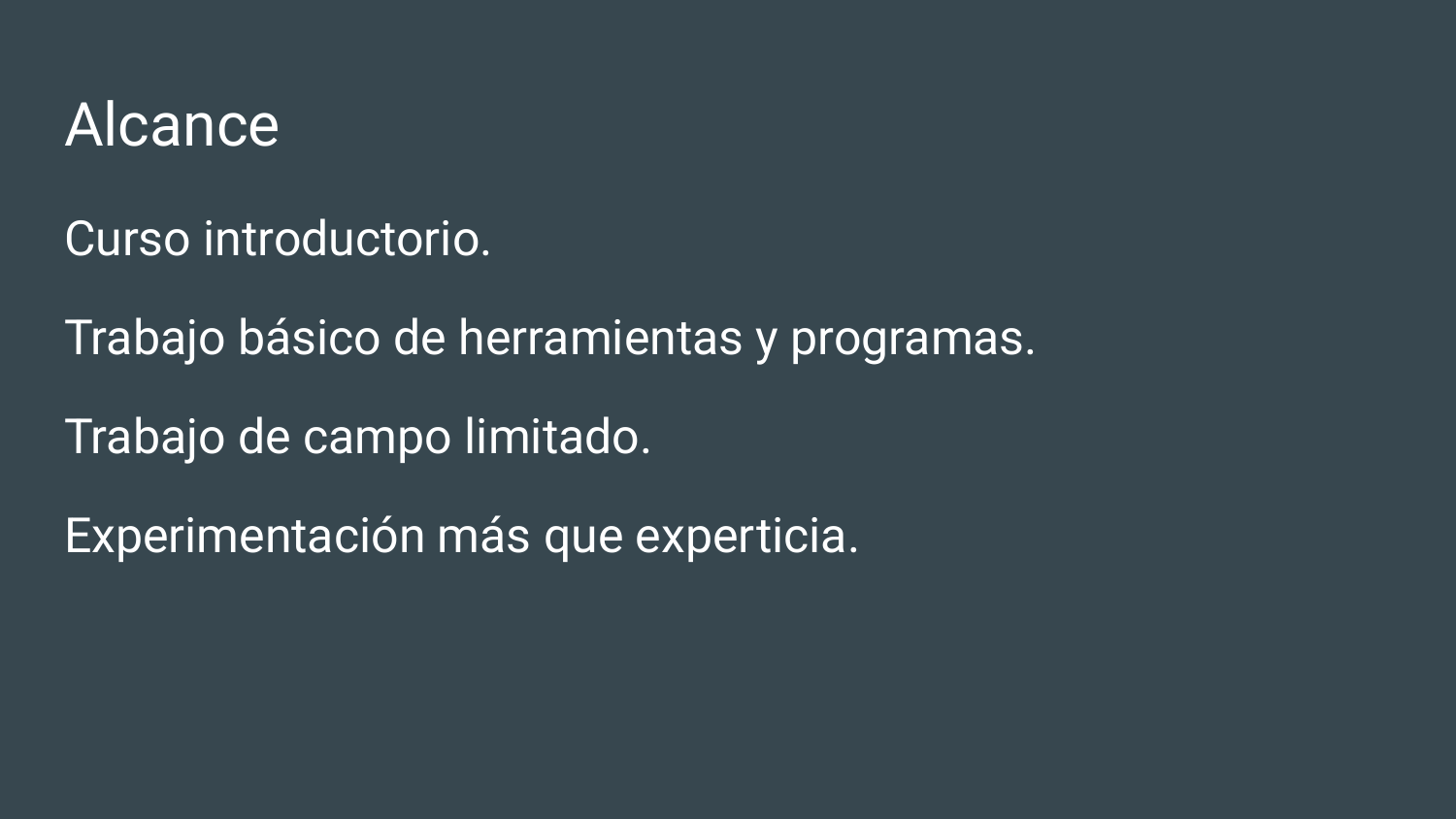

# Alcance
Curso introductorio.
Trabajo básico de herramientas y programas.
Trabajo de campo limitado.
Experimentación más que experticia.